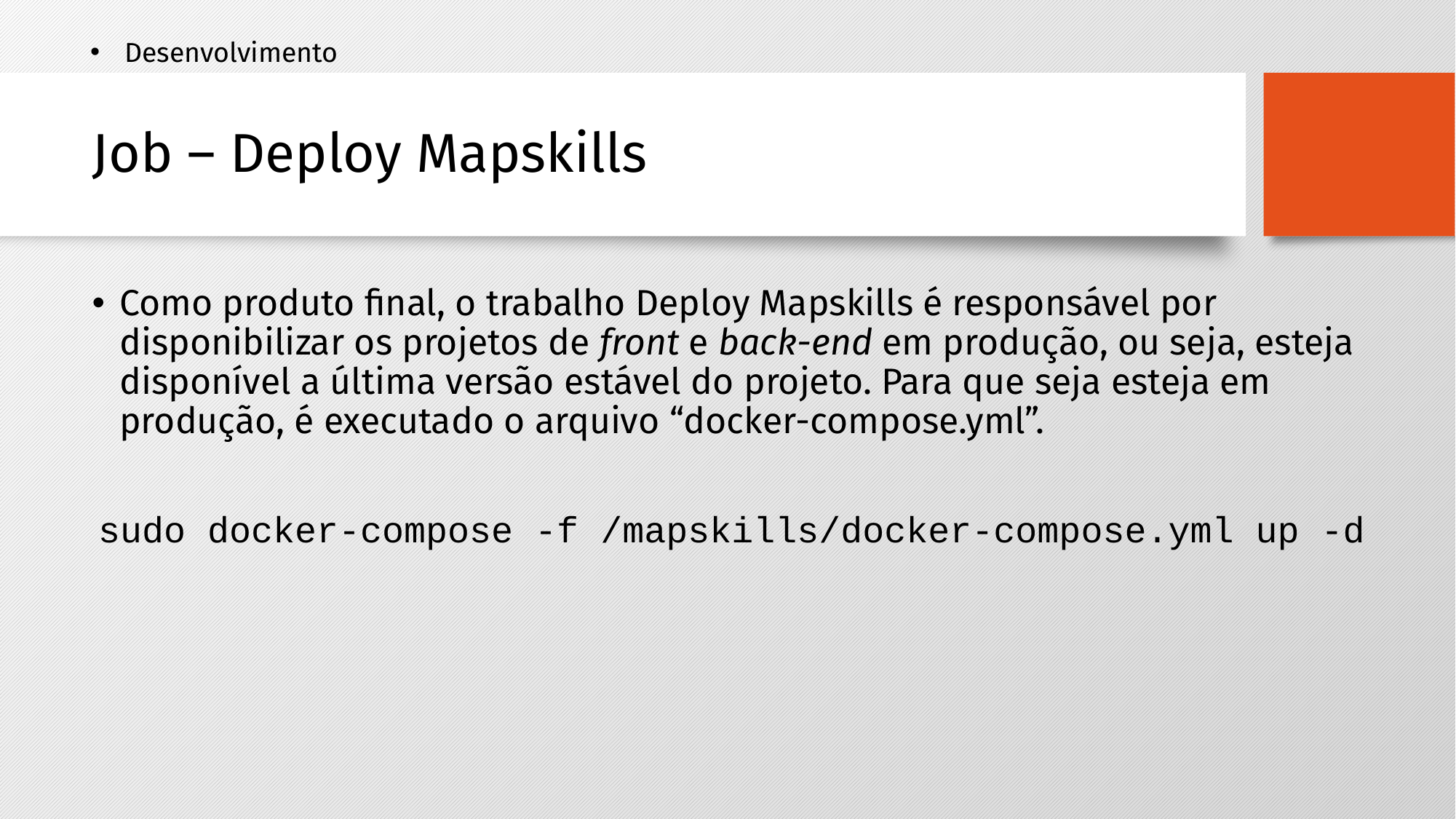

Desenvolvimento
# Job – Deploy Mapskills
Como produto final, o trabalho Deploy Mapskills é responsável por disponibilizar os projetos de front e back-end em produção, ou seja, esteja disponível a última versão estável do projeto. Para que seja esteja em produção, é executado o arquivo “docker-compose.yml”.

sudo docker-compose -f /mapskills/docker-compose.yml up -d